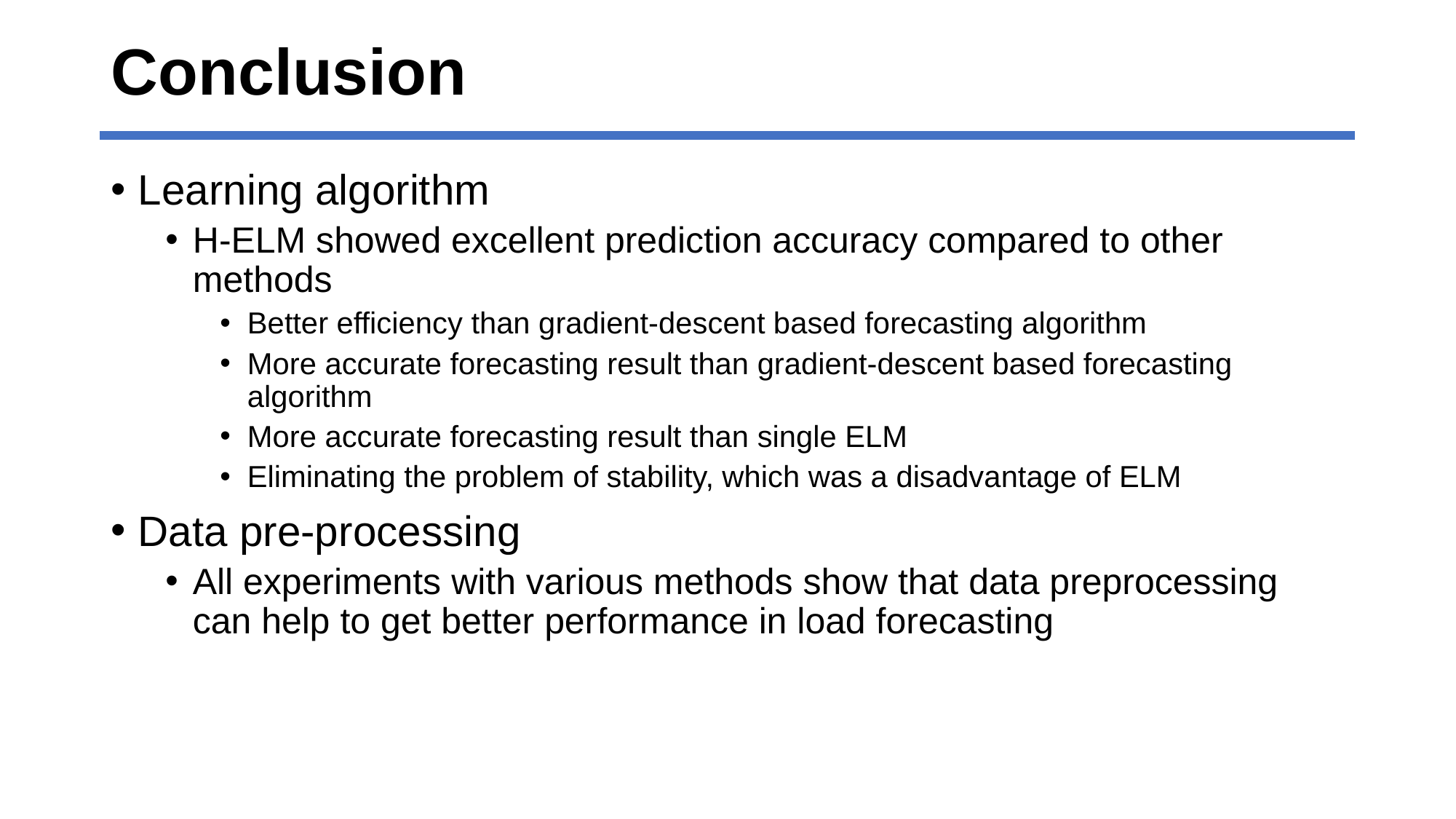

# Conclusion
Learning algorithm
H-ELM showed excellent prediction accuracy compared to other methods
Better efficiency than gradient-descent based forecasting algorithm
More accurate forecasting result than gradient-descent based forecasting algorithm
More accurate forecasting result than single ELM
Eliminating the problem of stability, which was a disadvantage of ELM
Data pre-processing
All experiments with various methods show that data preprocessing can help to get better performance in load forecasting